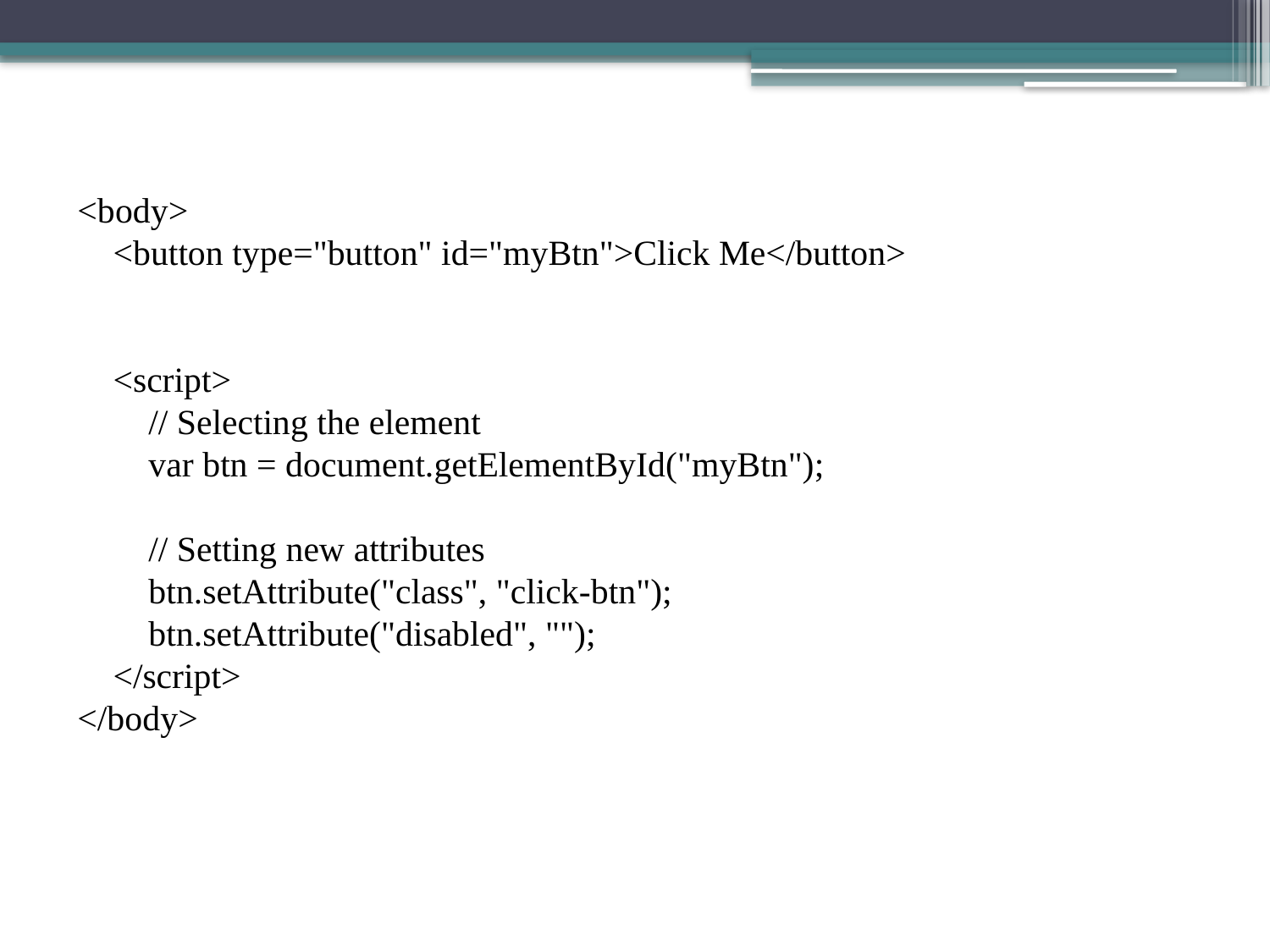

<body>
    <button type="button" id="myBtn">Click Me</button>

    <script>
        // Selecting the element
        var btn = document.getElementById("myBtn");

        // Setting new attributes
        btn.setAttribute("class", "click-btn");
        btn.setAttribute("disabled", "");
    </script>
</body>